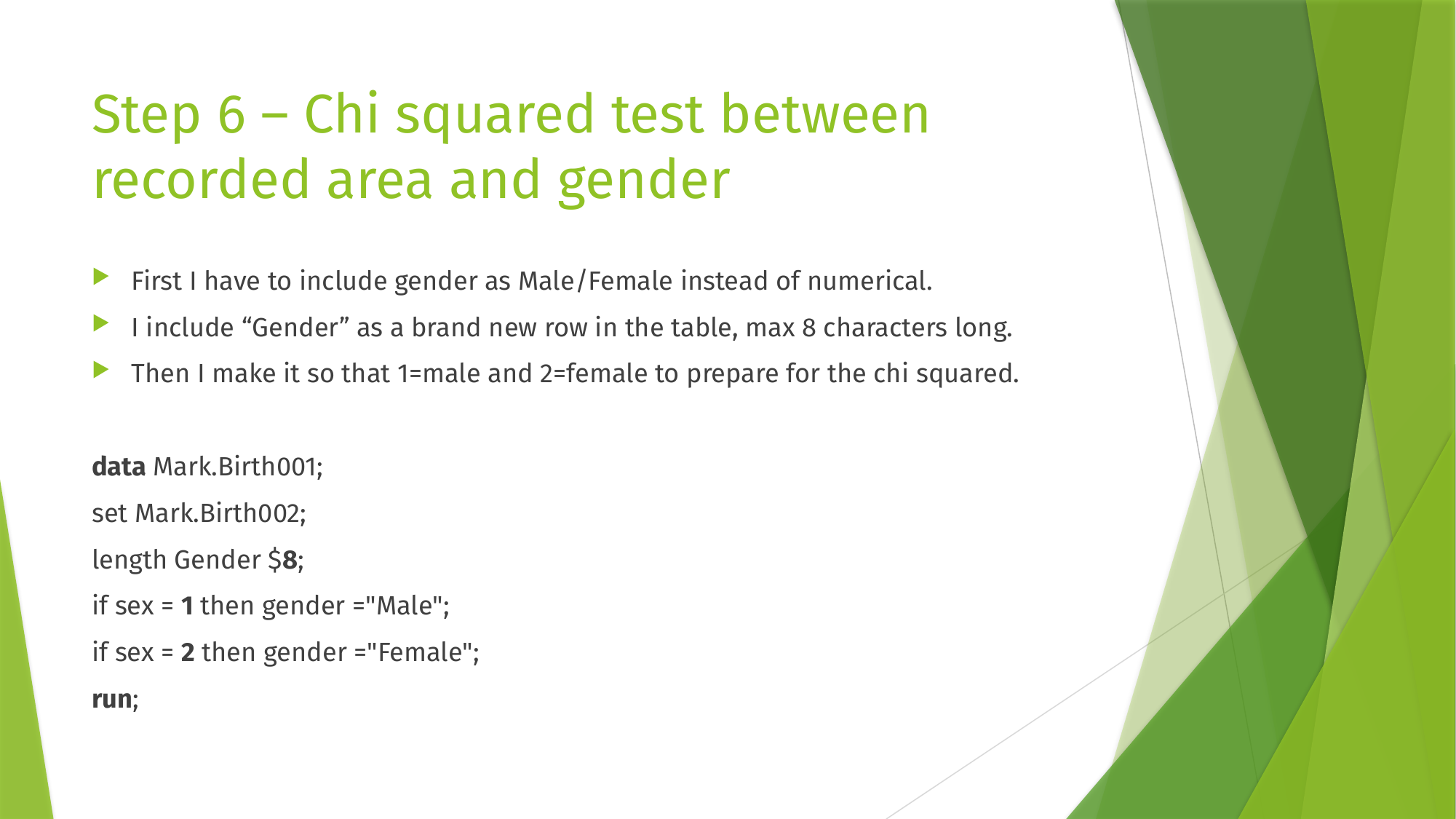

# Step 6 – Chi squared test between recorded area and gender
First I have to include gender as Male/Female instead of numerical.
I include “Gender” as a brand new row in the table, max 8 characters long.
Then I make it so that 1=male and 2=female to prepare for the chi squared.

data Mark.Birth001;
set Mark.Birth002;
length Gender $8;
if sex = 1 then gender ="Male";
if sex = 2 then gender ="Female";
run;